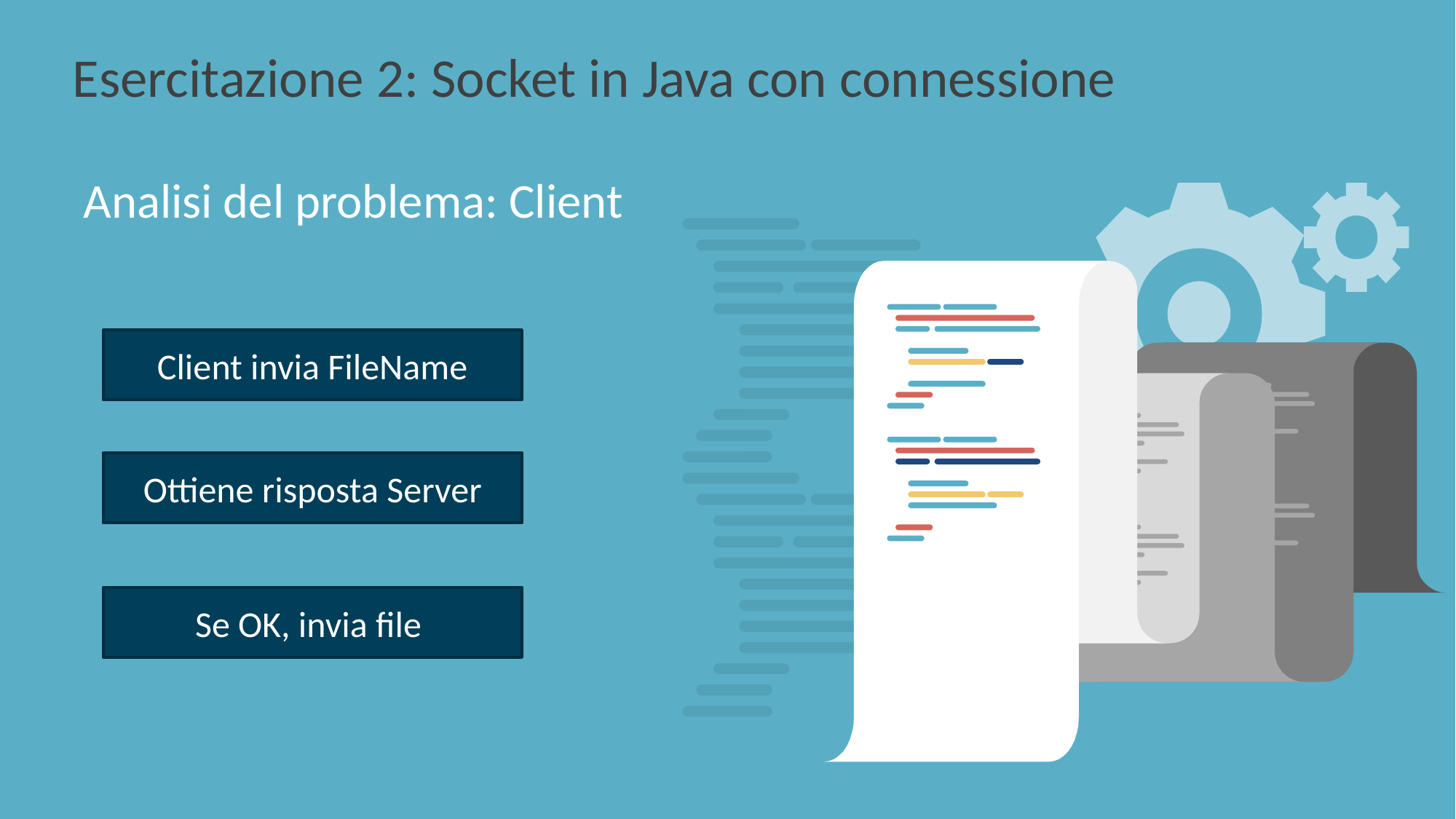

# Esercitazione 2: Socket in Java con connessione
Analisi del problema: Client

Client invia FileName
Ottiene risposta Server
Se OK, invia file